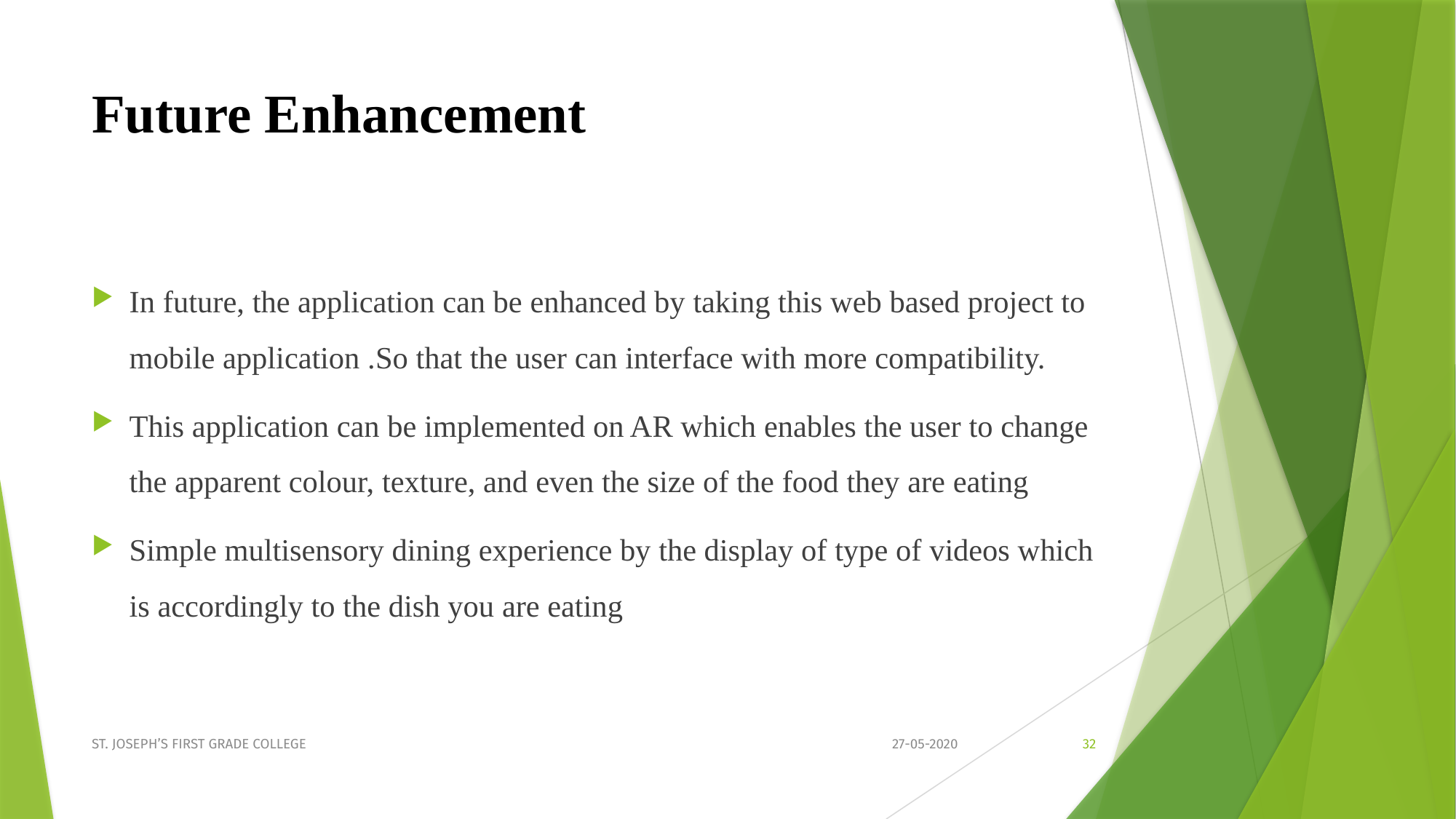

# Future Enhancement
In future, the application can be enhanced by taking this web based project to mobile application .So that the user can interface with more compatibility.
This application can be implemented on AR which enables the user to change the apparent colour, texture, and even the size of the food they are eating
Simple multisensory dining experience by the display of type of videos which is accordingly to the dish you are eating

ST. JOSEPH’S FIRST GRADE COLLEGE
27-05-2020
32